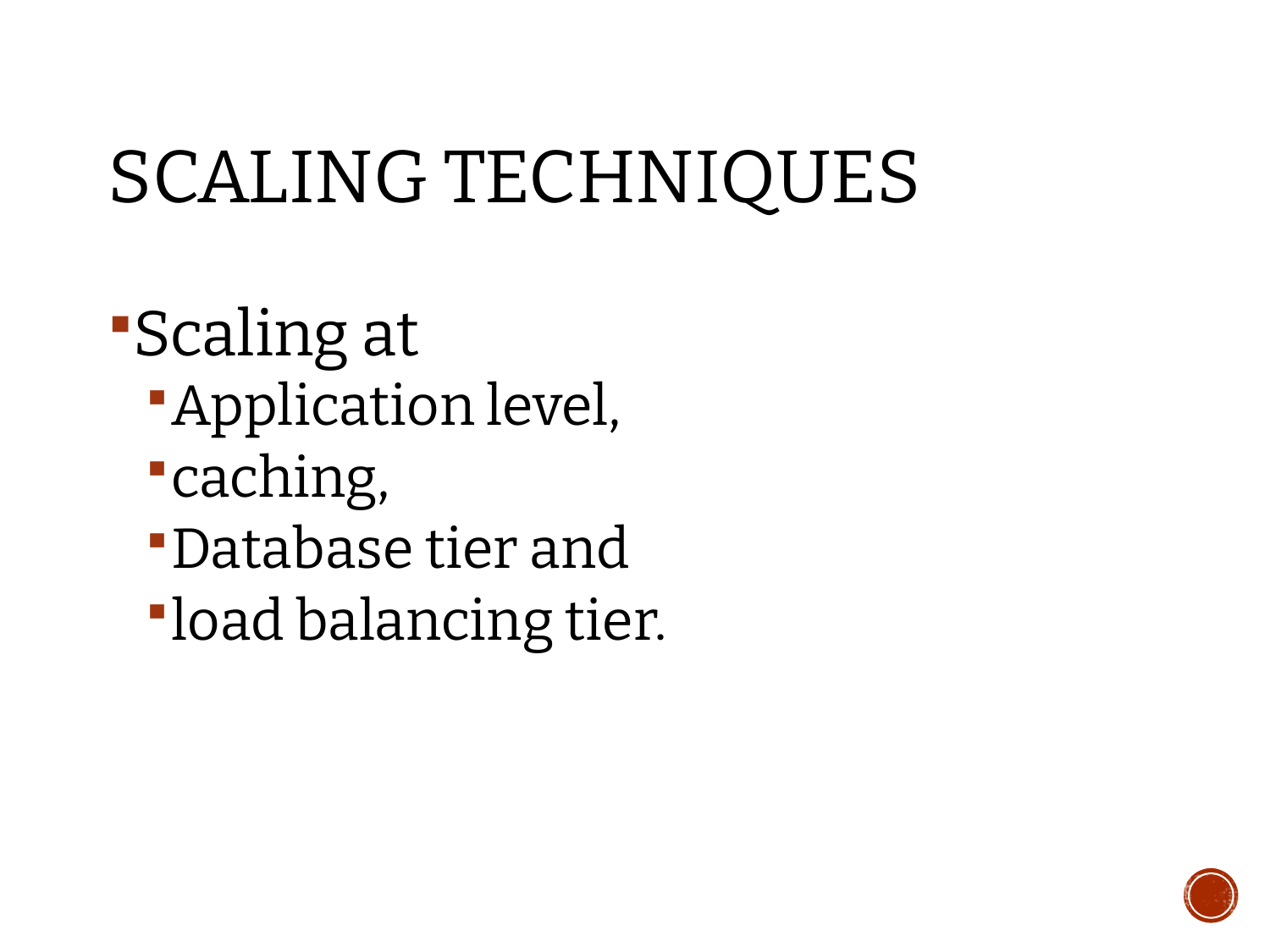

# Scaling techniques
Scaling at
Application level,
caching,
Database tier and
load balancing tier.